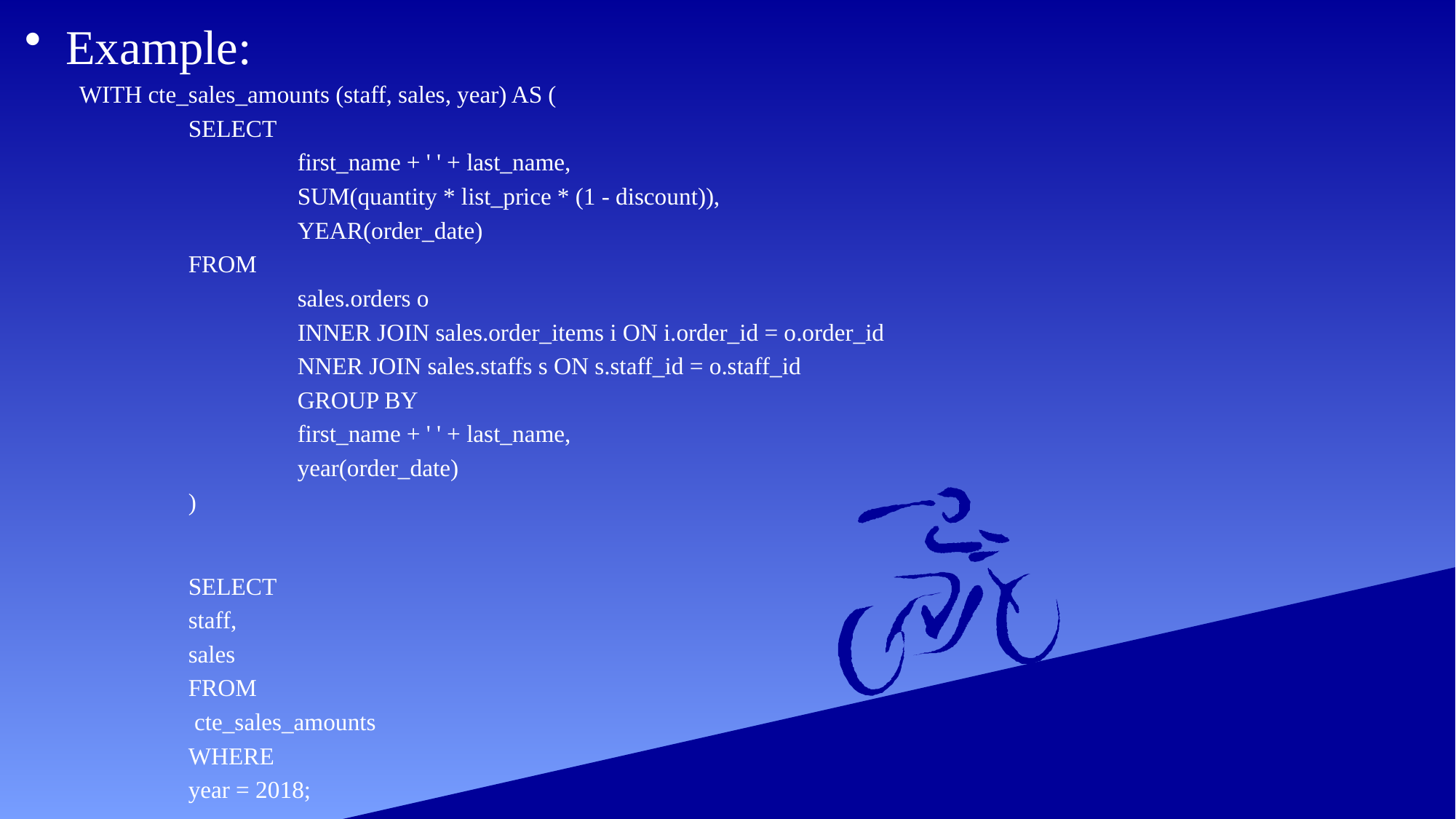

Example:
WITH cte_sales_amounts (staff, sales, year) AS (
	SELECT
		first_name + ' ' + last_name,
		SUM(quantity * list_price * (1 - discount)),
		YEAR(order_date)
	FROM
		sales.orders o
		INNER JOIN sales.order_items i ON i.order_id = o.order_id
		NNER JOIN sales.staffs s ON s.staff_id = o.staff_id
		GROUP BY
		first_name + ' ' + last_name,
		year(order_date)
	)

	SELECT
	staff,
	sales
	FROM
	 cte_sales_amounts
	WHERE
	year = 2018;